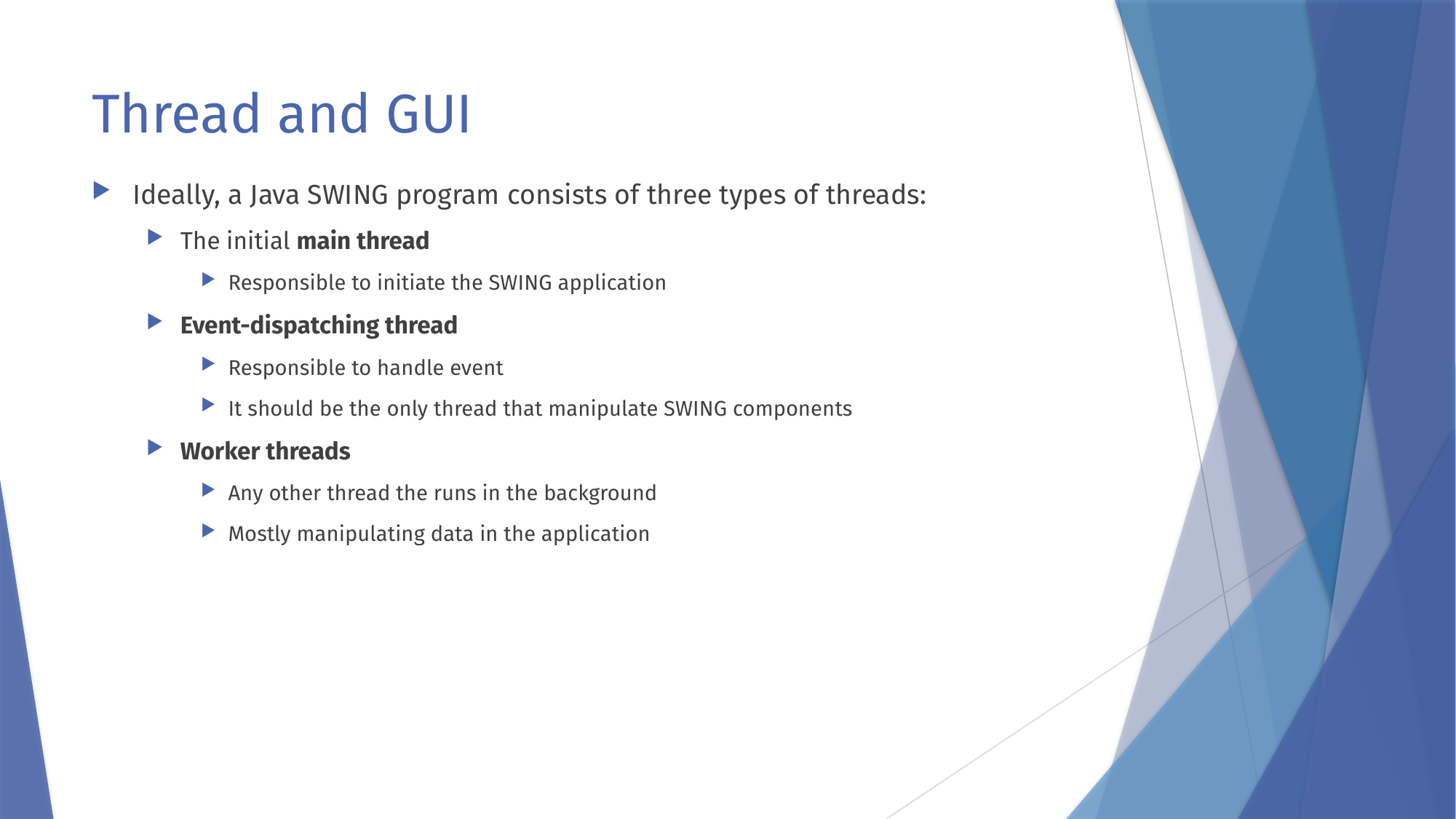

# Thread and GUI
Ideally, a Java SWING program consists of three types of threads:
The initial main thread
Responsible to initiate the SWING application
Event-dispatching thread
Responsible to handle event
It should be the only thread that manipulate SWING components
Worker threads
Any other thread the runs in the background
Mostly manipulating data in the application